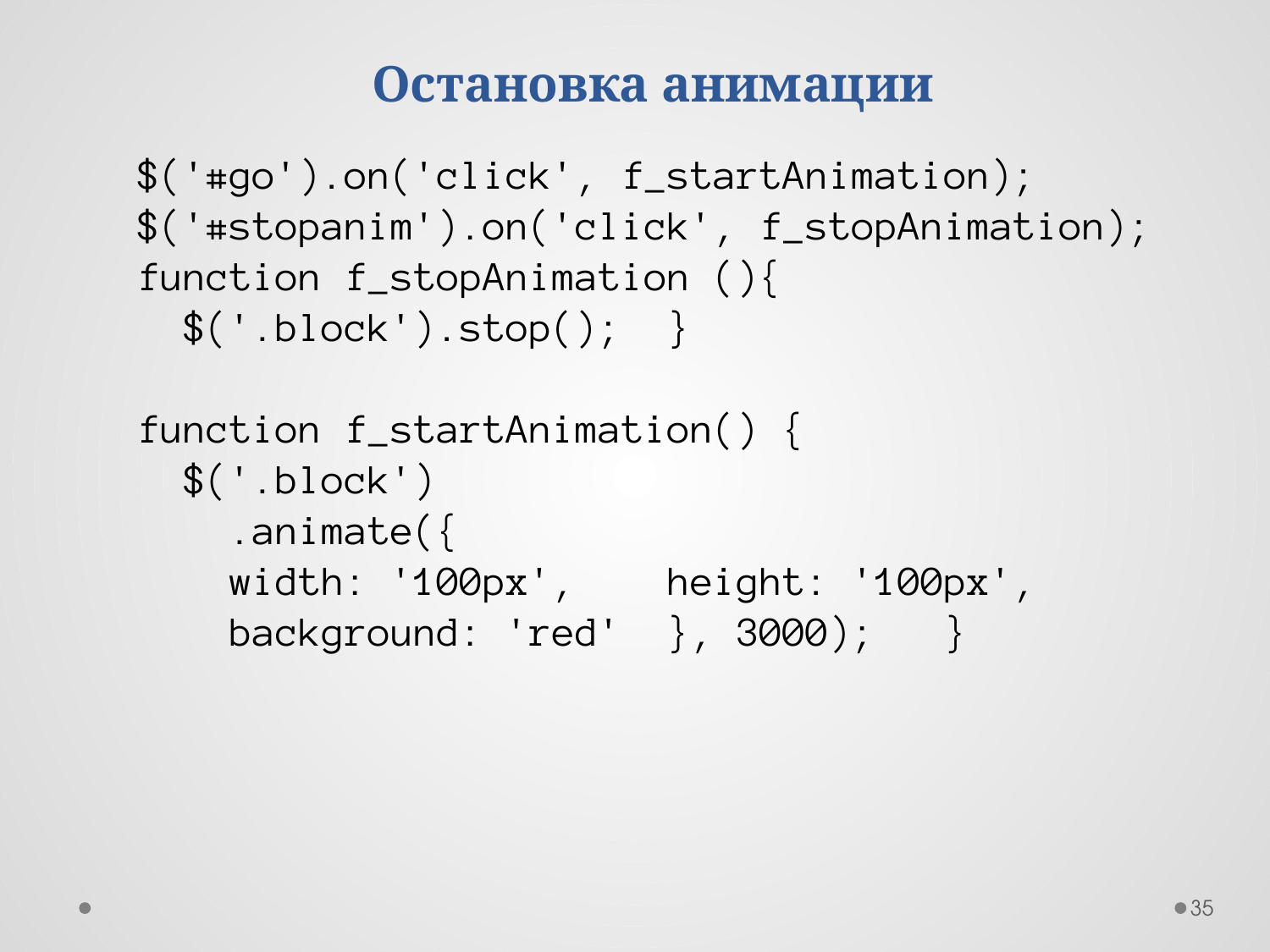

Остановка анимации
$('#go').on('click', f_startAnimation);
$('#stopanim').on('click', f_stopAnimation);
function f_stopAnimation (){
  $('.block').stop();  }

function f_startAnimation() {
  $('.block')
    .animate({
    width: '100px',    height: '100px',
    background: 'red'  }, 3000);   }
35